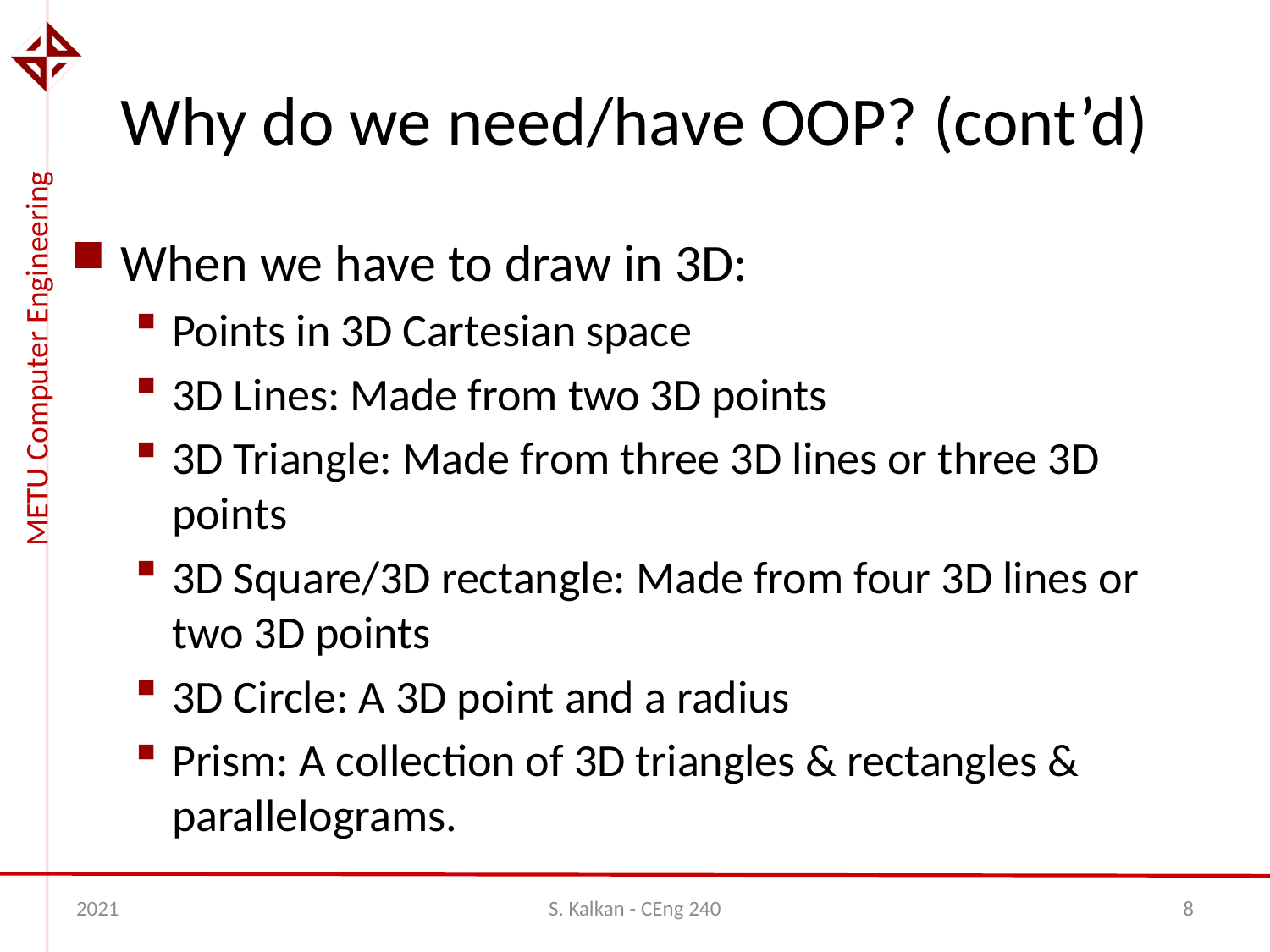

# Why do we need/have OOP? (cont’d)
When we have to draw in 3D:
Points in 3D Cartesian space
3D Lines: Made from two 3D points
3D Triangle: Made from three 3D lines or three 3D points
3D Square/3D rectangle: Made from four 3D lines or two 3D points
3D Circle: A 3D point and a radius
Prism: A collection of 3D triangles & rectangles & parallelograms.

2021
S. Kalkan - CEng 240
8